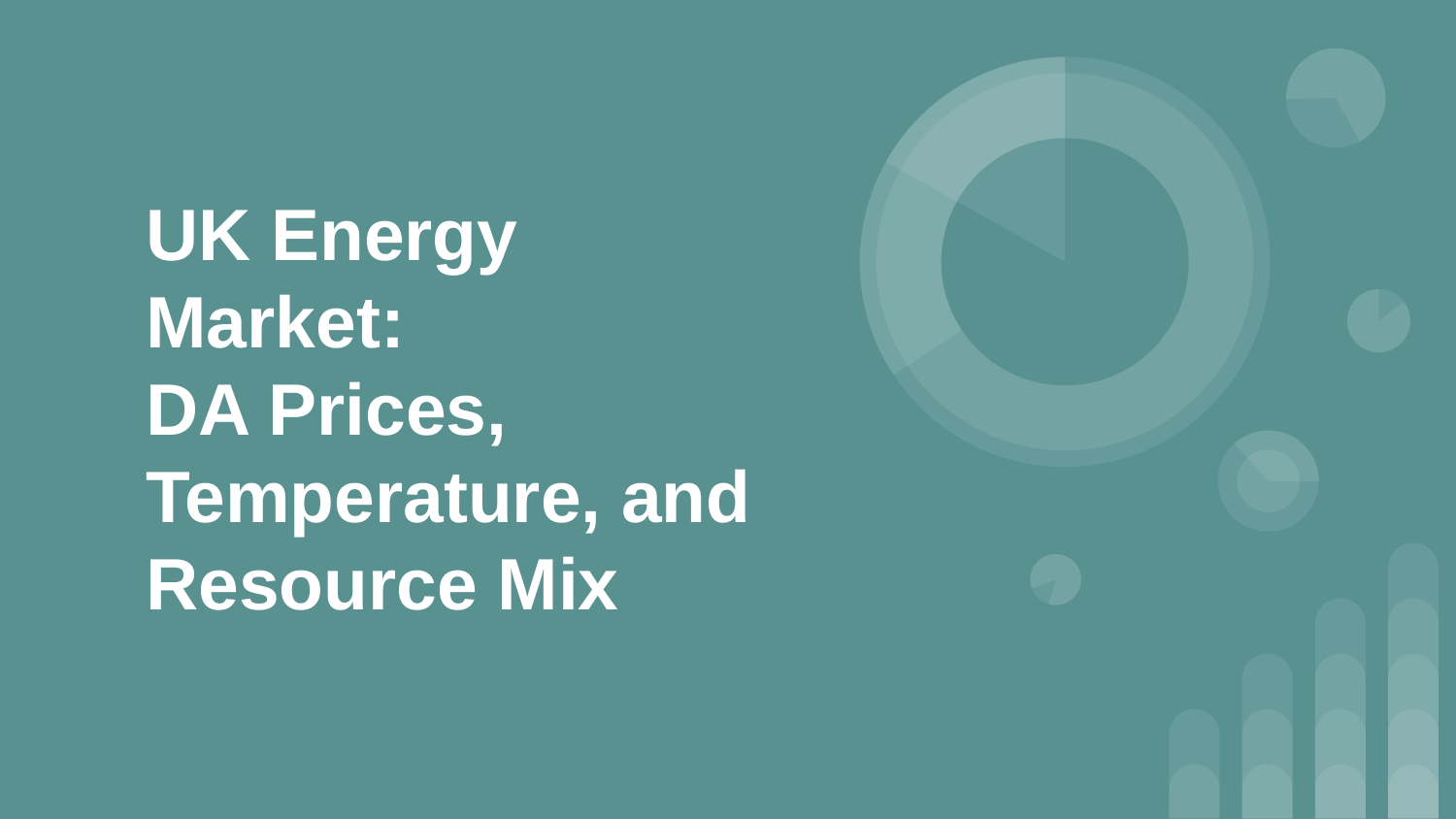

# UK Energy Market:
DA Prices, Temperature, and Resource Mix